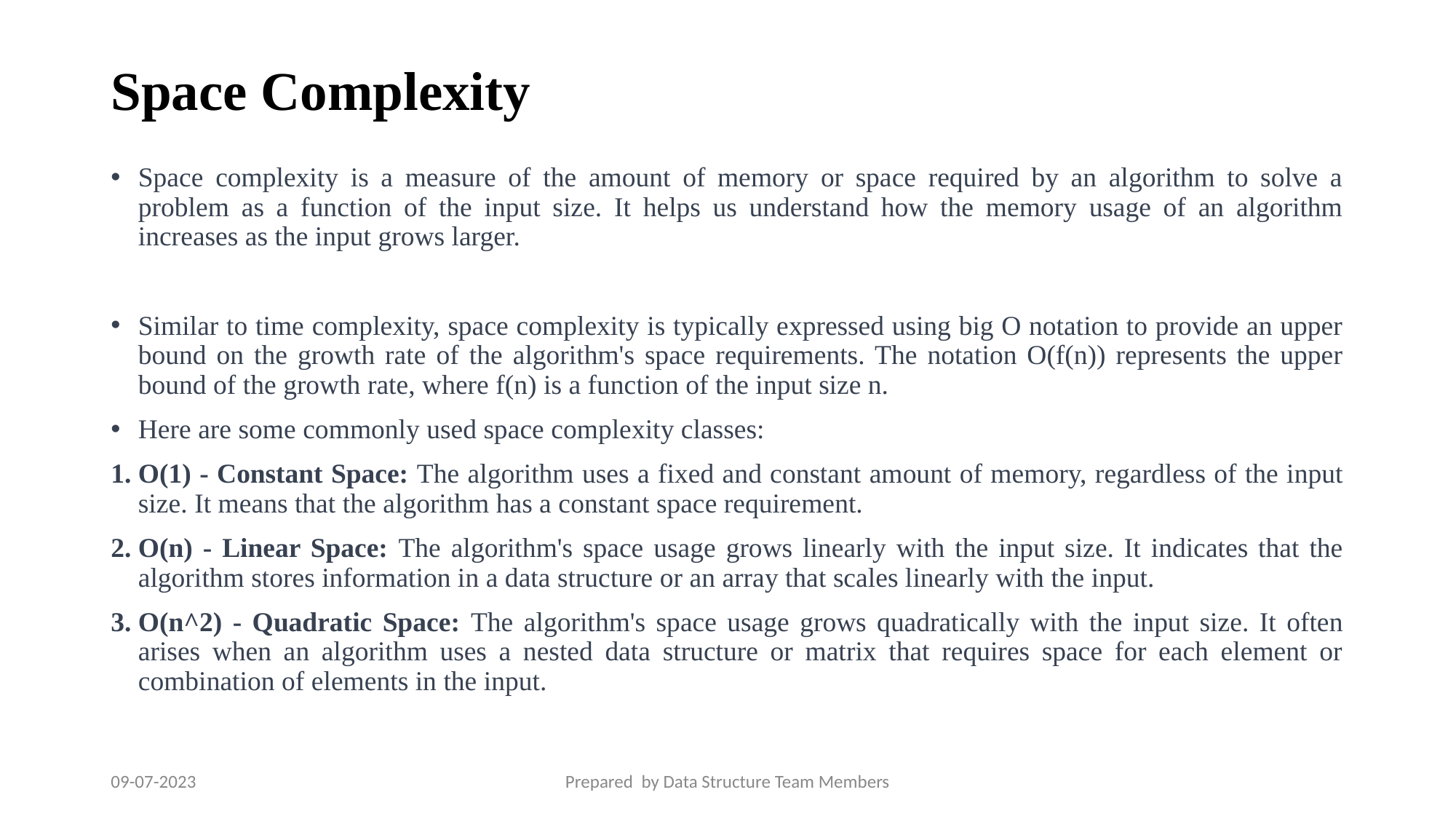

# Space Complexity
Space complexity is a measure of the amount of memory or space required by an algorithm to solve a problem as a function of the input size. It helps us understand how the memory usage of an algorithm increases as the input grows larger.

Similar to time complexity, space complexity is typically expressed using big O notation to provide an upper bound on the growth rate of the algorithm's space requirements. The notation O(f(n)) represents the upper bound of the growth rate, where f(n) is a function of the input size n.
Here are some commonly used space complexity classes:
O(1) - Constant Space: The algorithm uses a fixed and constant amount of memory, regardless of the input size. It means that the algorithm has a constant space requirement.
O(n) - Linear Space: The algorithm's space usage grows linearly with the input size. It indicates that the algorithm stores information in a data structure or an array that scales linearly with the input.
O(n^2) - Quadratic Space: The algorithm's space usage grows quadratically with the input size. It often arises when an algorithm uses a nested data structure or matrix that requires space for each element or combination of elements in the input.

09-07-2023
Prepared  by Data Structure Team Members